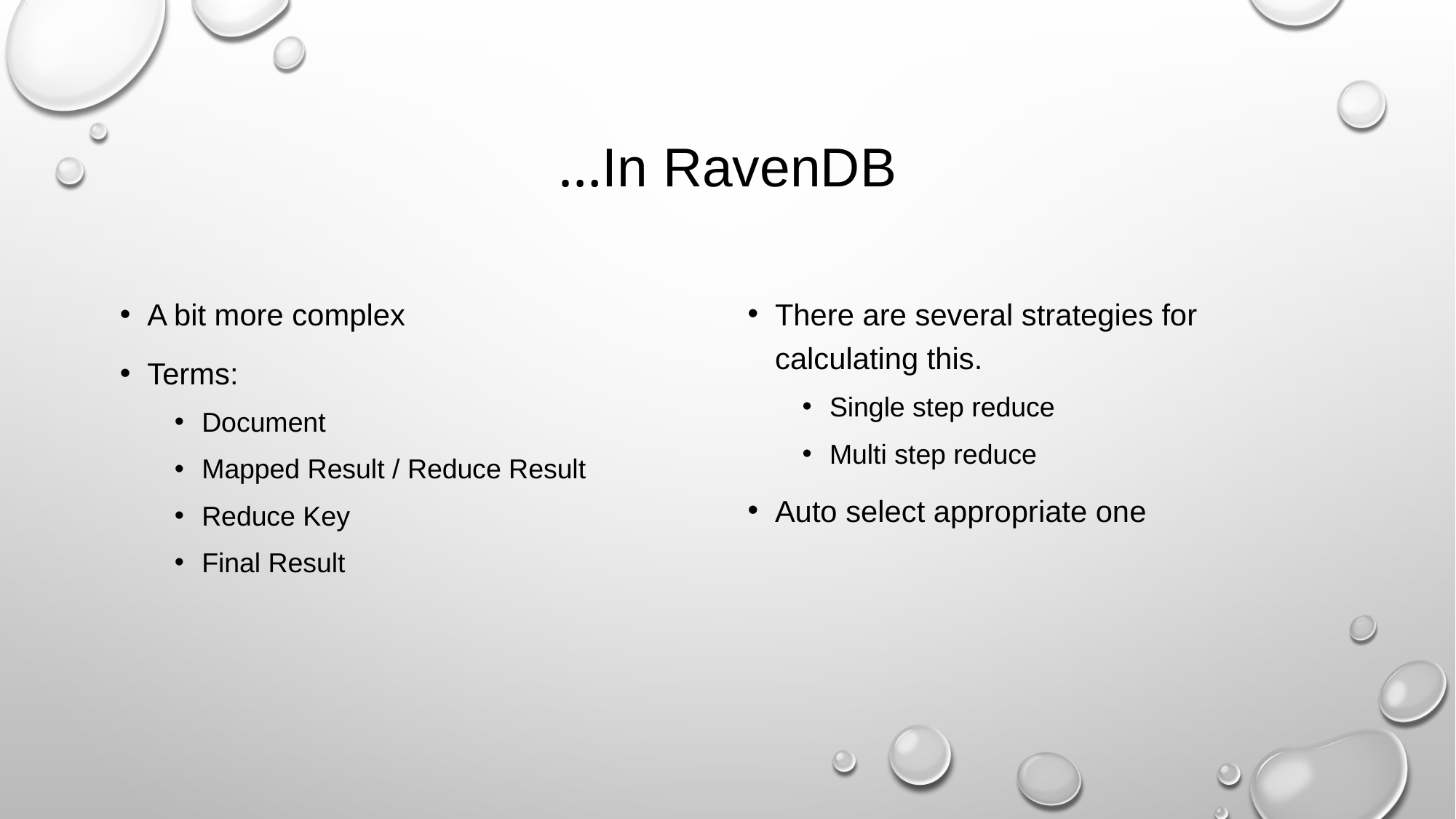

# In RavenDB…
A bit more complex
Terms:
Document
Mapped Result / Reduce Result
Reduce Key
Final Result
There are several strategies for calculating this.
Single step reduce
Multi step reduce
Auto select appropriate one